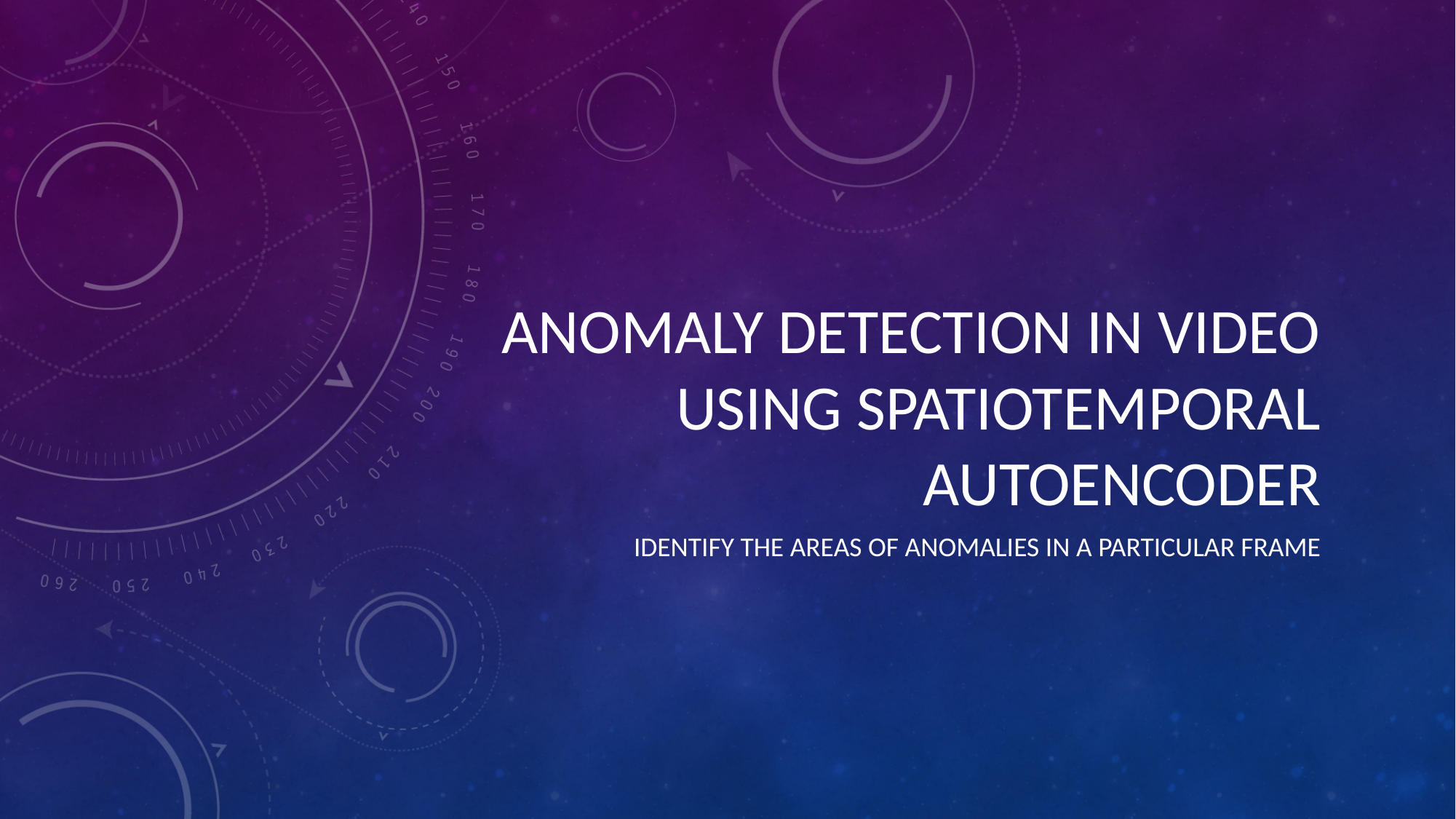

# Anomaly detection in video using spatiotemporal autoencoder
identify the areas of anomalies in a particular frame